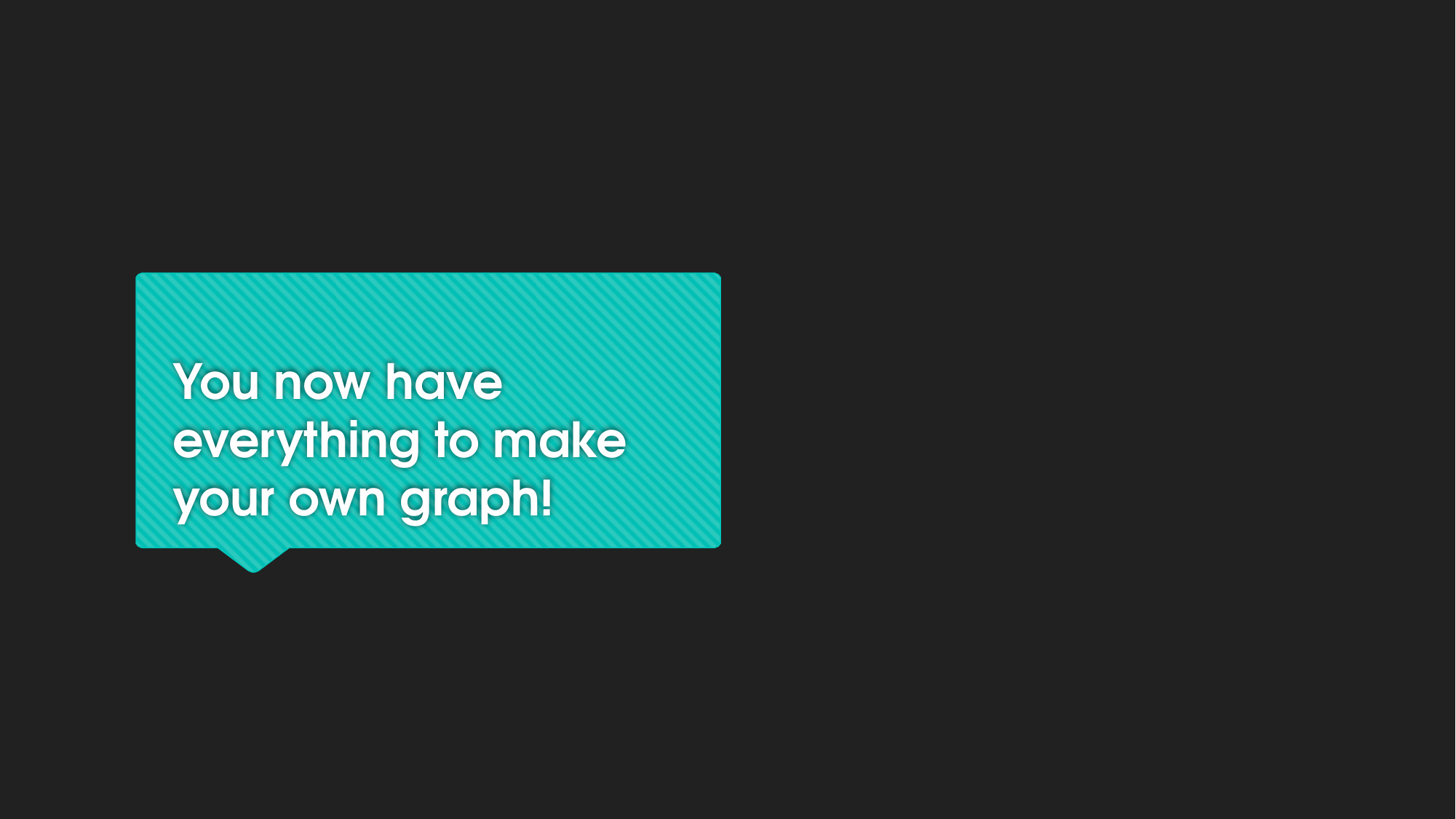

# You now have everything to make your own graph!